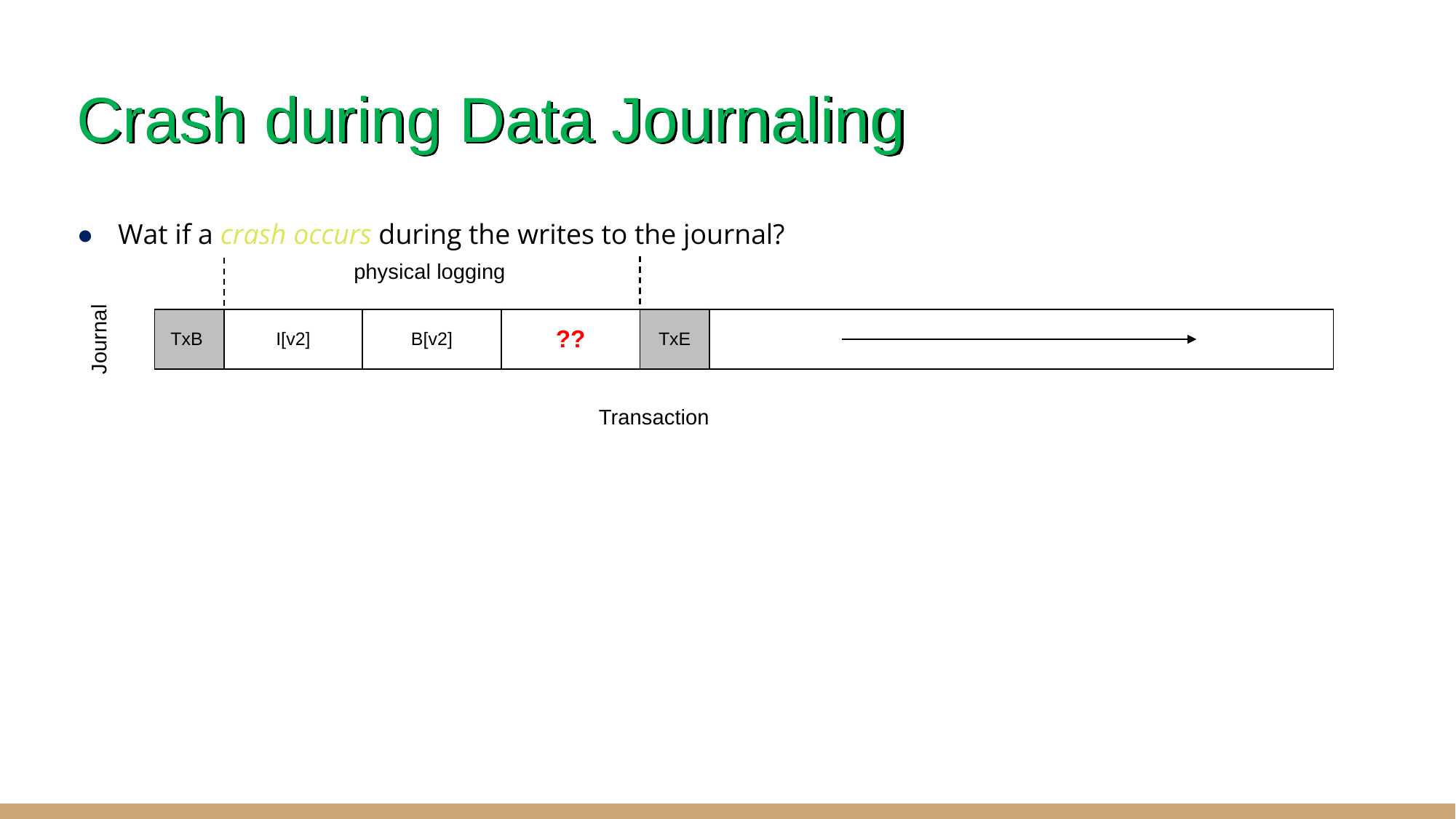

# Crash during Data Journaling
Wat if a crash occurs during the writes to the journal?

physical logging
| TxB | I[v2] | B[v2] | ?? | TxE |  |
| --- | --- | --- | --- | --- | --- |
Journal
Transaction
55